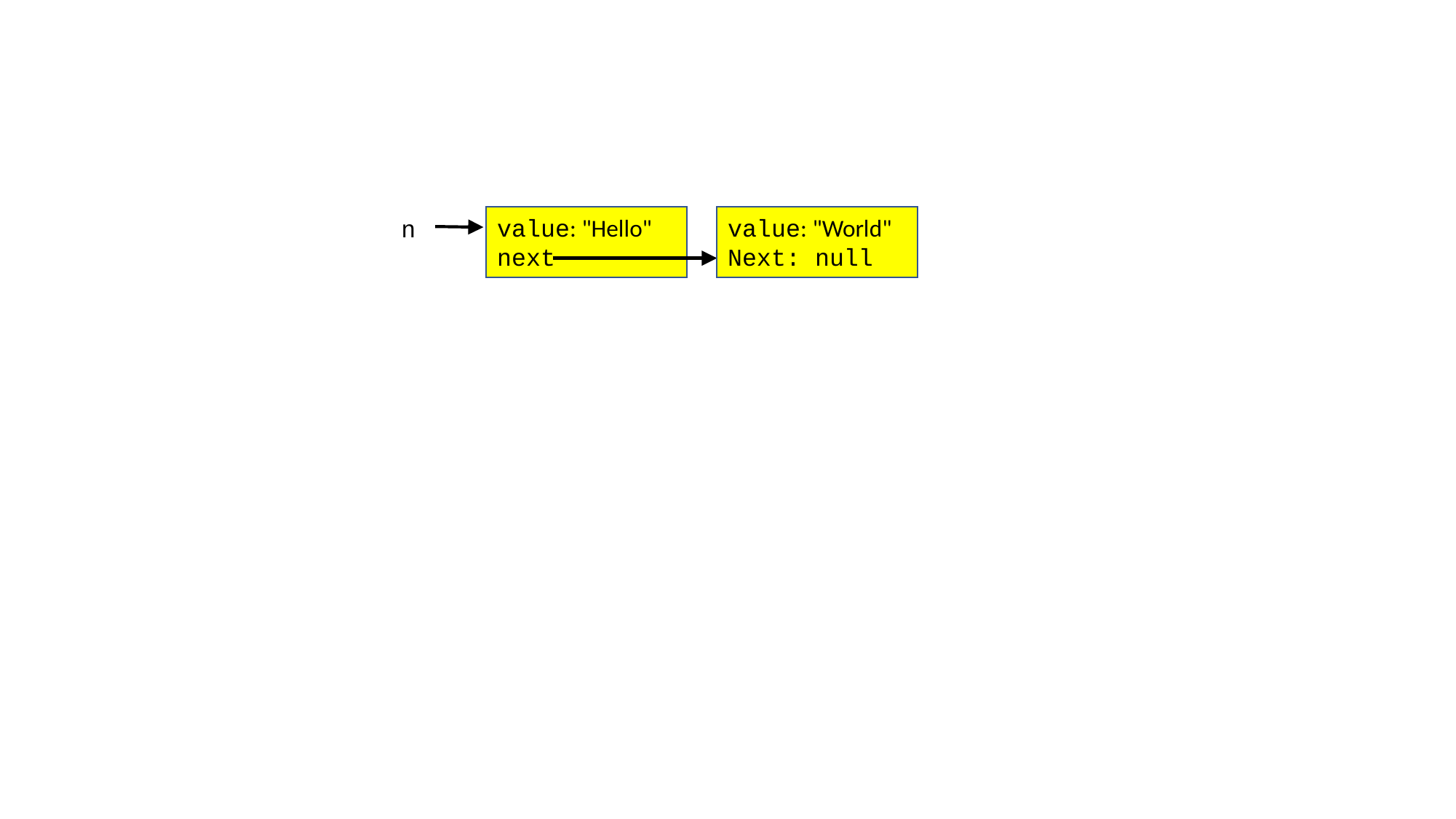

value: "Hello"
next
value: "World"
Next: null
n